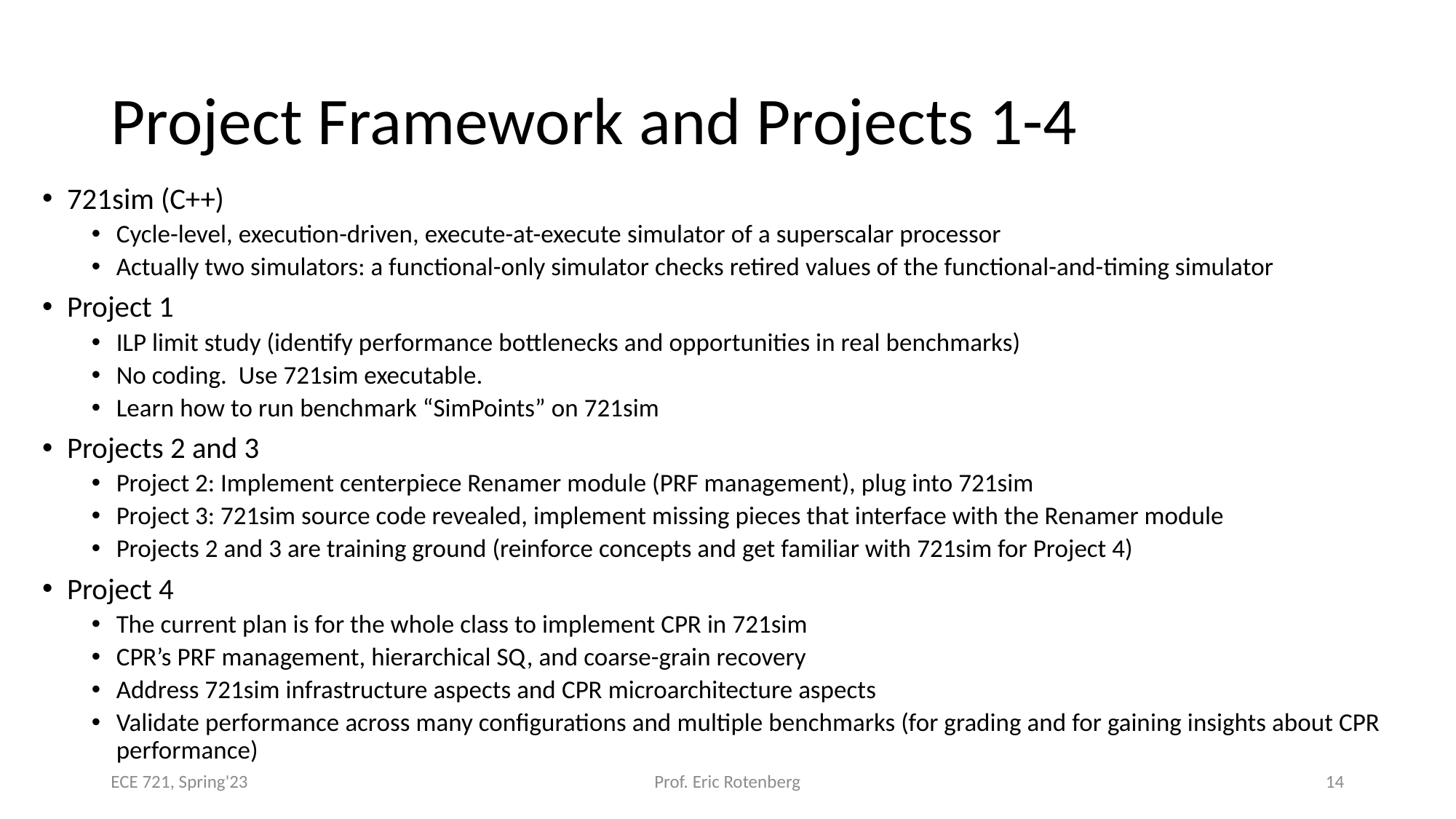

# Project Framework and Projects 1-4
721sim (C++)
Cycle-level, execution-driven, execute-at-execute simulator of a superscalar processor
Actually two simulators: a functional-only simulator checks retired values of the functional-and-timing simulator
Project 1
ILP limit study (identify performance bottlenecks and opportunities in real benchmarks)
No coding.  Use 721sim executable.
Learn how to run benchmark “SimPoints” on 721sim
Projects 2 and 3
Project 2: Implement centerpiece Renamer module (PRF management), plug into 721sim
Project 3: 721sim source code revealed, implement missing pieces that interface with the Renamer module
Projects 2 and 3 are training ground (reinforce concepts and get familiar with 721sim for Project 4)
Project 4
The current plan is for the whole class to implement CPR in 721sim
CPR’s PRF management, hierarchical SQ, and coarse-grain recovery
Address 721sim infrastructure aspects and CPR microarchitecture aspects
Validate performance across many configurations and multiple benchmarks (for grading and for gaining insights about CPR performance)
ECE 721, Spring'23
Prof. Eric Rotenberg
14